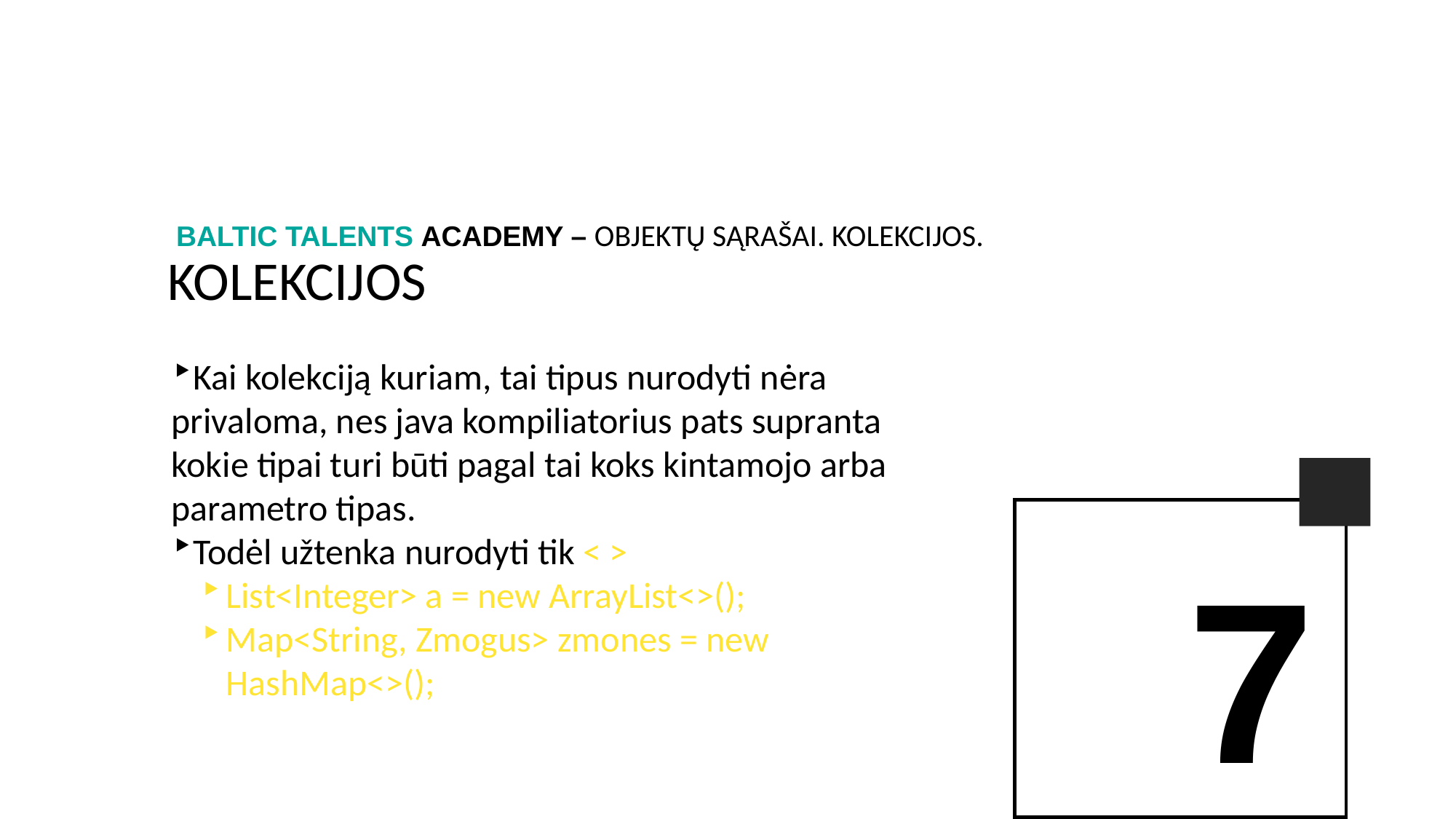

BALTIc TALENTs AcADEMy – Objektų sąrašai. Kolekcijos.

kolekcijos
Kai kolekciją kuriam, tai tipus nurodyti nėra privaloma, nes java kompiliatorius pats supranta kokie tipai turi būti pagal tai koks kintamojo arba parametro tipas.
Todėl užtenka nurodyti tik < >
List<Integer> a = new ArrayList<>();
Map<String, Zmogus> zmones = new HashMap<>();

7